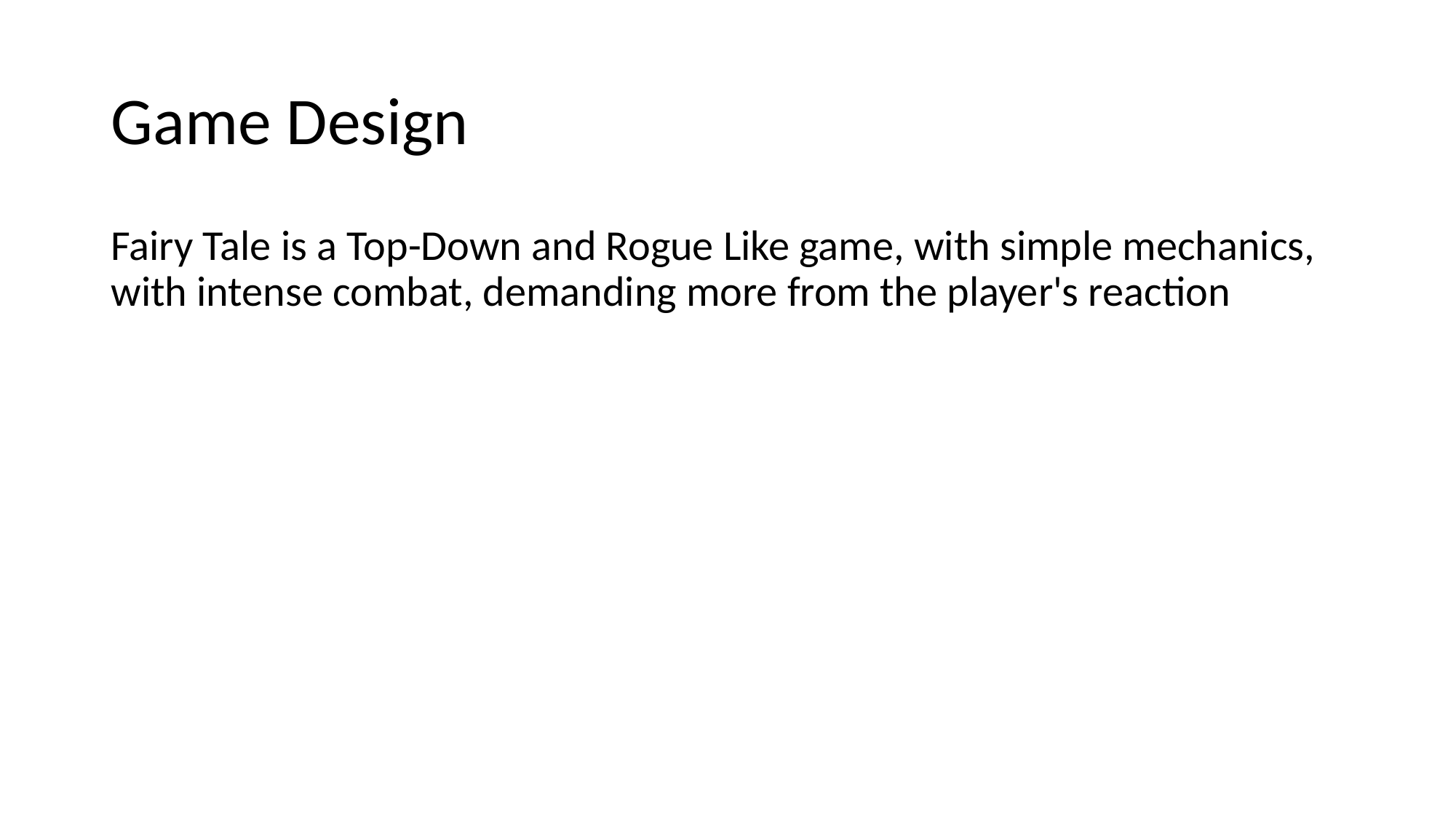

# Game Design
Fairy Tale is a Top-Down and Rogue Like game, with simple mechanics, with intense combat, demanding more from the player's reaction